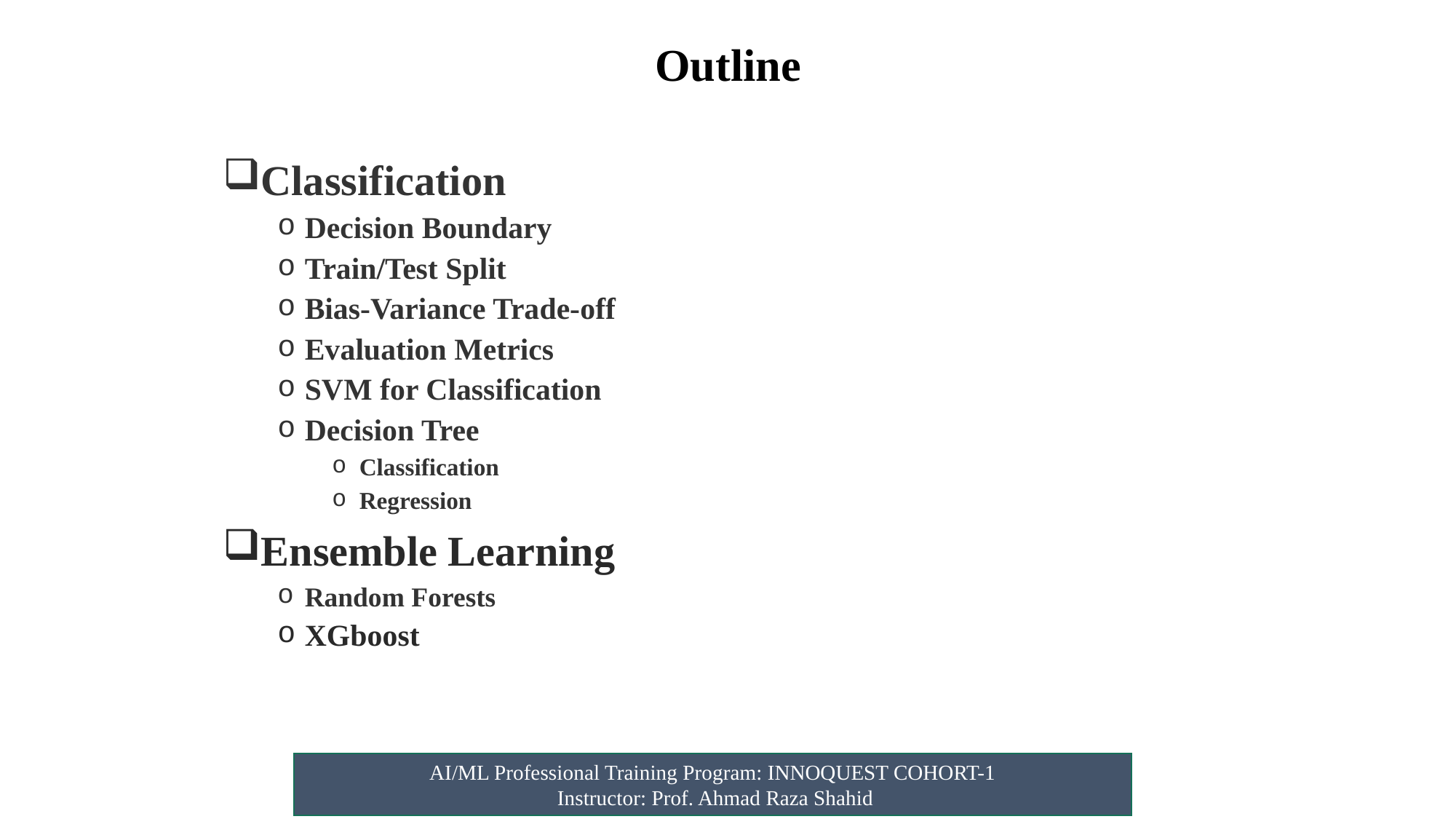

# Outline
Classification
Decision Boundary
Train/Test Split
Bias-Variance Trade-off
Evaluation Metrics
SVM for Classification
Decision Tree
Classification
Regression
Ensemble Learning
Random Forests
XGboost
AI/ML Professional Training Program: INNOQUEST COHORT-1
 Instructor: Prof. Ahmad Raza Shahid